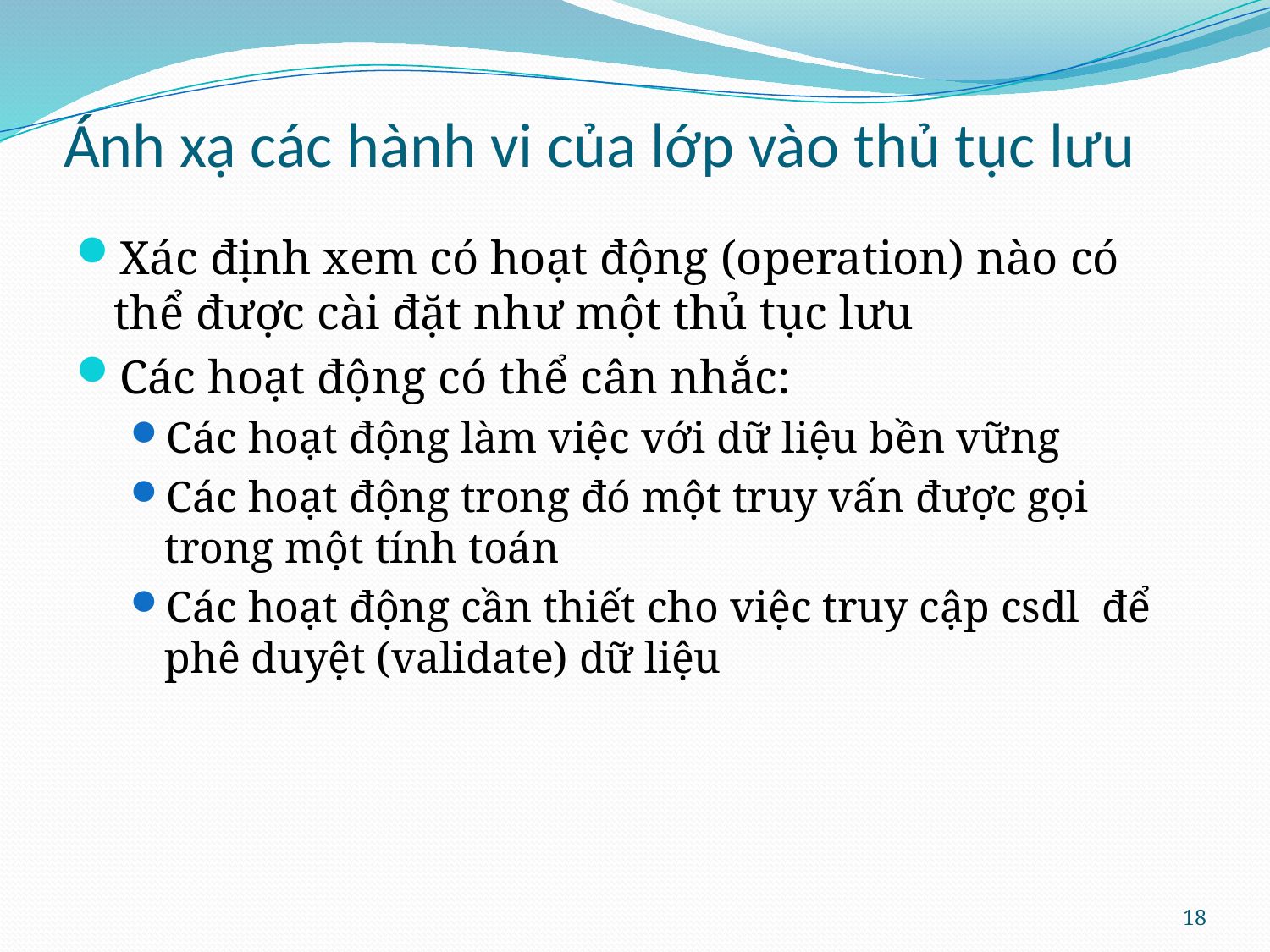

# Ánh xạ các hành vi của lớp vào thủ tục lưu
Xác định xem có hoạt động (operation) nào có thể được cài đặt như một thủ tục lưu
Các hoạt động có thể cân nhắc:
Các hoạt động làm việc với dữ liệu bền vững
Các hoạt động trong đó một truy vấn được gọi trong một tính toán
Các hoạt động cần thiết cho việc truy cập csdl  để phê duyệt (validate) dữ liệu
18